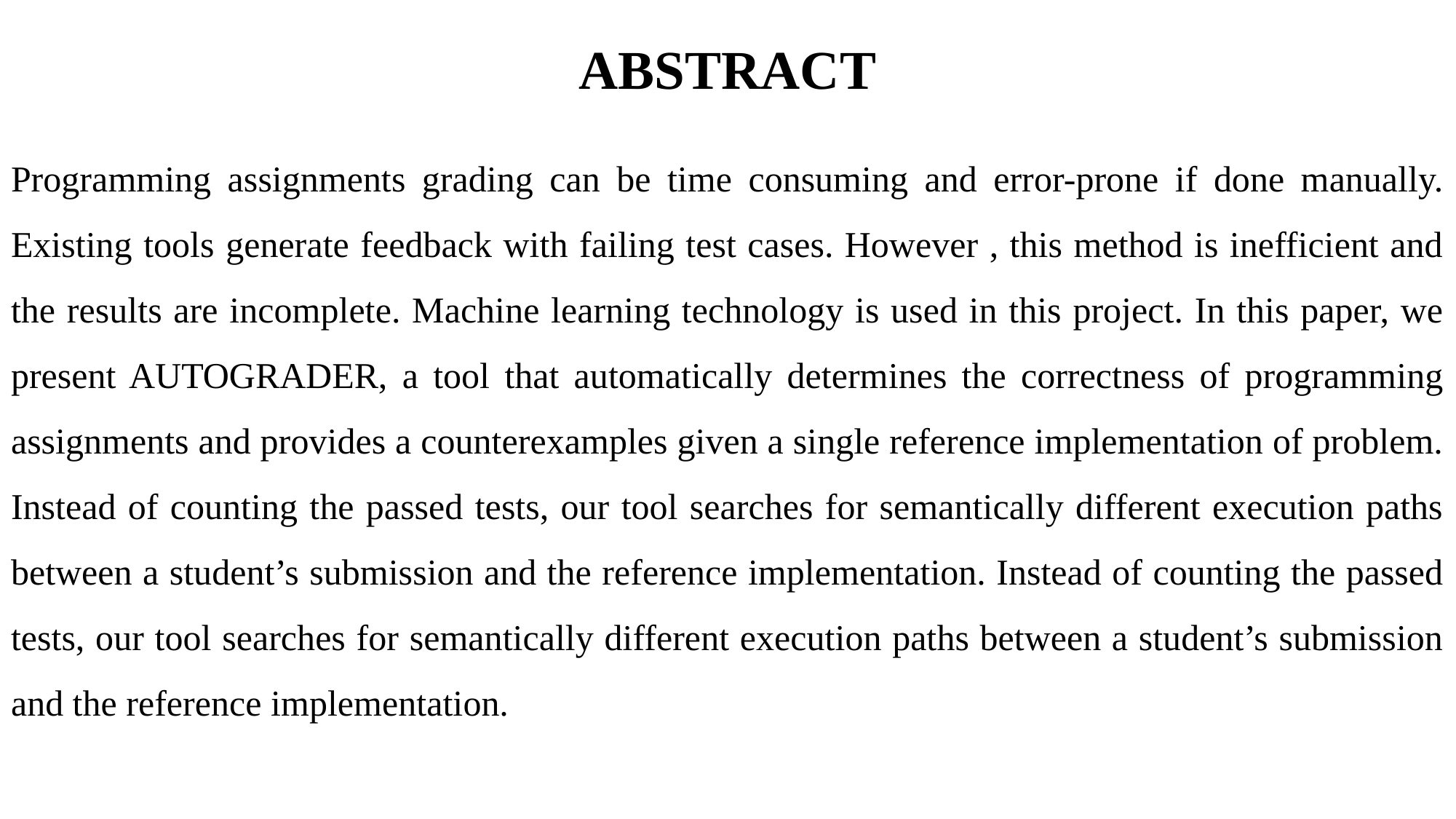

# ABSTRACT
Programming assignments grading can be time consuming and error-prone if done manually. Existing tools generate feedback with failing test cases. However , this method is inefficient and the results are incomplete. Machine learning technology is used in this project. In this paper, we present AUTOGRADER, a tool that automatically determines the correctness of programming assignments and provides a counterexamples given a single reference implementation of problem. Instead of counting the passed tests, our tool searches for semantically different execution paths between a student’s submission and the reference implementation. Instead of counting the passed tests, our tool searches for semantically different execution paths between a student’s submission and the reference implementation.